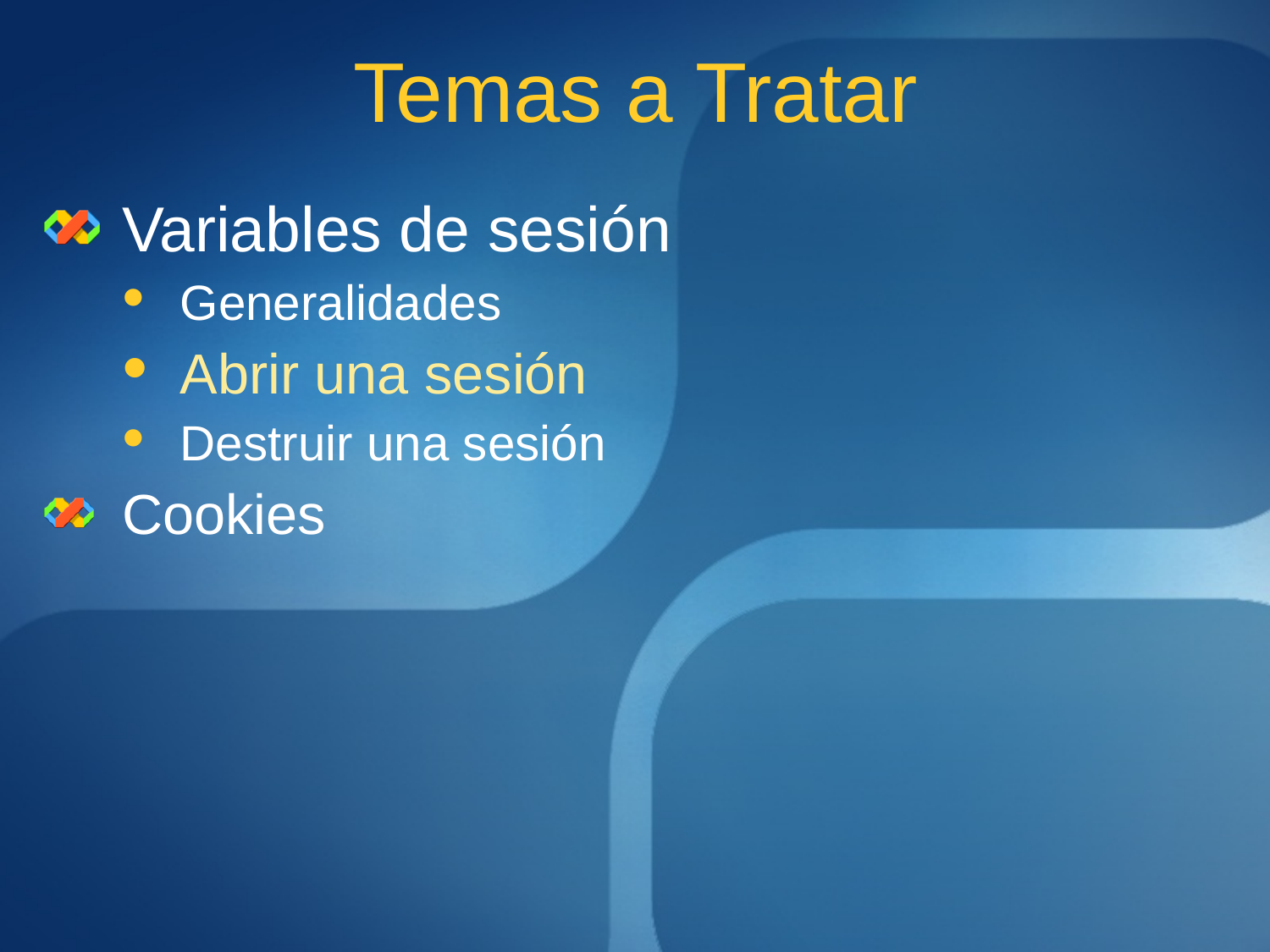

# Temas a Tratar
Variables de sesión
Generalidades
Abrir una sesión
Destruir una sesión
Cookies